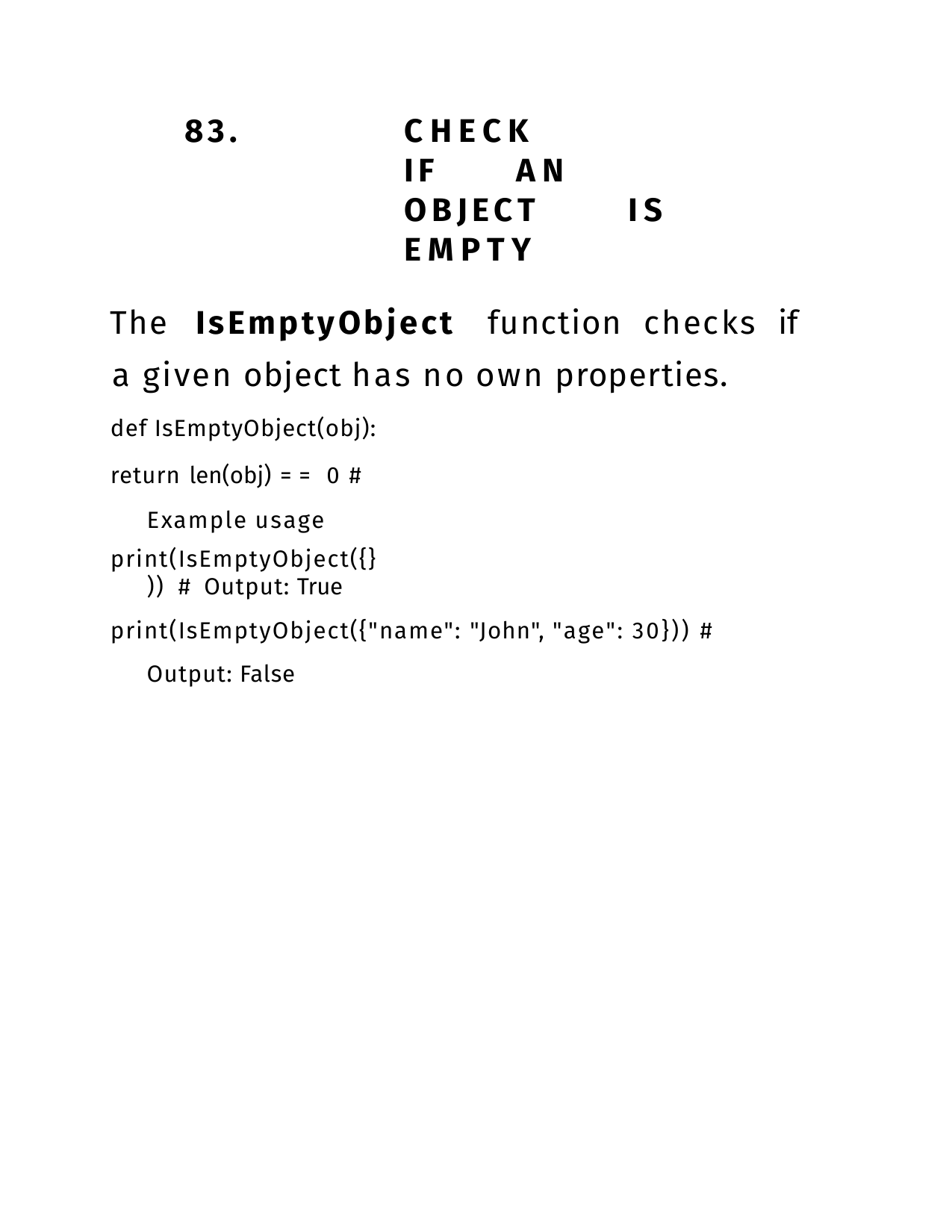

83.	CHECK		IF	AN	OBJECT	IS EMPTY
The	IsEmptyObject	function	checks	if	a given object has no own properties.
def IsEmptyObject(obj):
return len(obj) == 0 # Example usage
print(IsEmptyObject({}))  # Output: True
print(IsEmptyObject({"name": "John", "age": 30})) # Output: False